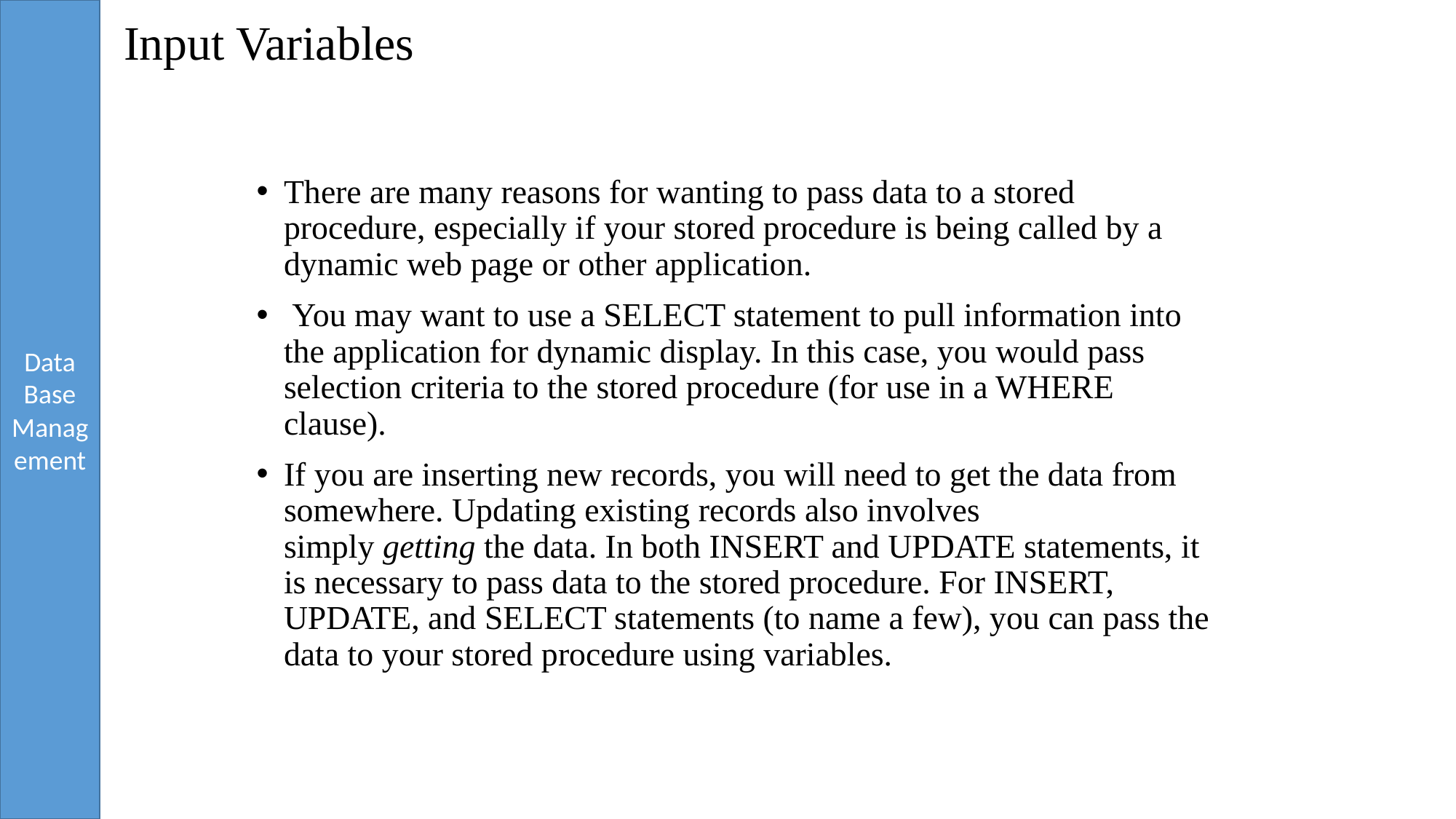

# Input Variables
There are many reasons for wanting to pass data to a stored procedure, especially if your stored procedure is being called by a dynamic web page or other application.
 You may want to use a SELECT statement to pull information into the application for dynamic display. In this case, you would pass selection criteria to the stored procedure (for use in a WHERE clause).
If you are inserting new records, you will need to get the data from somewhere. Updating existing records also involves simply getting the data. In both INSERT and UPDATE statements, it is necessary to pass data to the stored procedure. For INSERT, UPDATE, and SELECT statements (to name a few), you can pass the data to your stored procedure using variables.